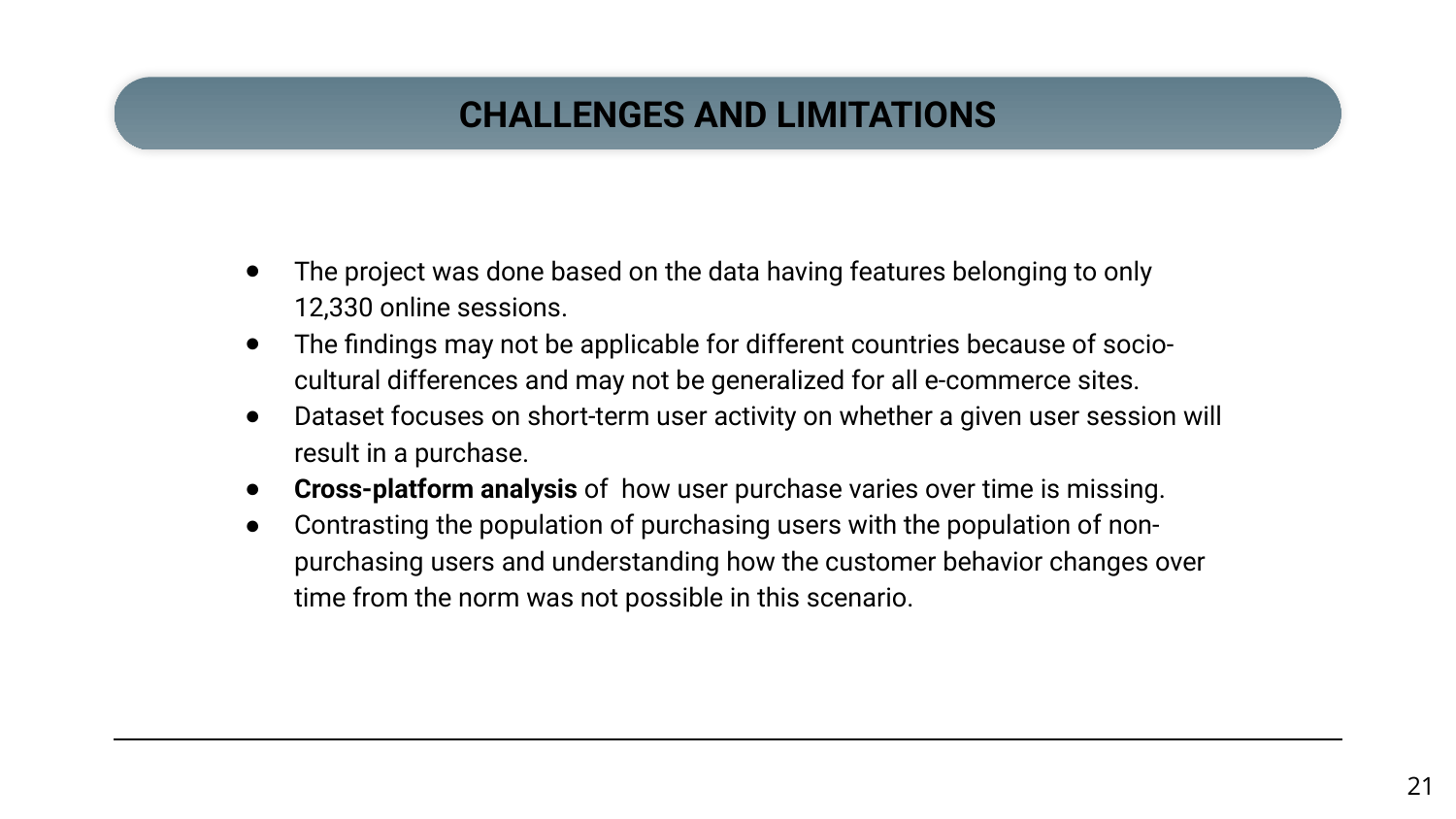

# CHALLENGES AND LIMITATIONS
The project was done based on the data having features belonging to only 12,330 online sessions.
The findings may not be applicable for different countries because of socio-cultural differences and may not be generalized for all e-commerce sites.
Dataset focuses on short-term user activity on whether a given user session will result in a purchase.
Cross-platform analysis of  how user purchase varies over time is missing.
Contrasting the population of purchasing users with the population of non- purchasing users and understanding how the customer behavior changes over time from the norm was not possible in this scenario.
21